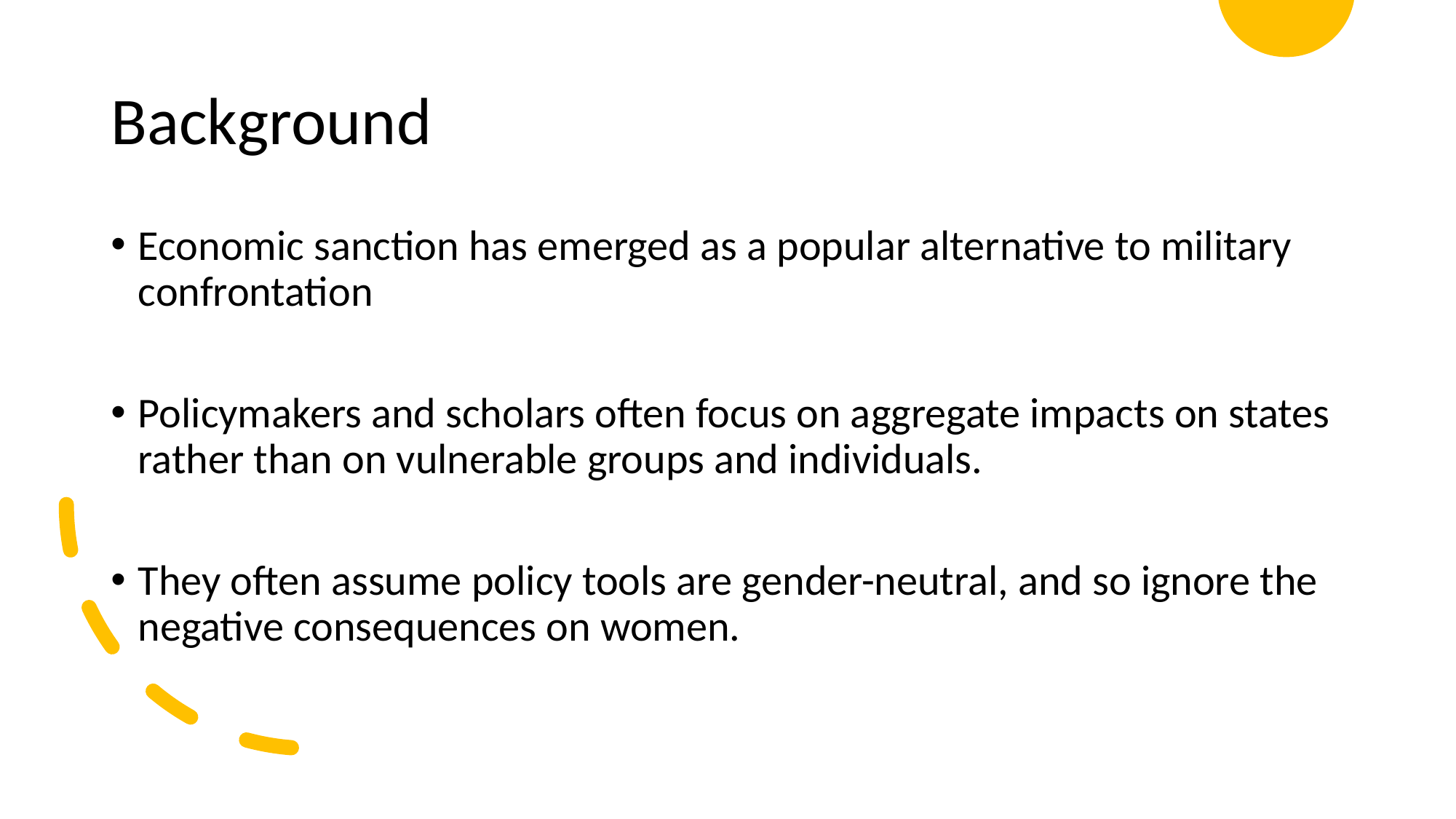

# Background
Economic sanction has emerged as a popular alternative to military confrontation

Policymakers and scholars often focus on aggregate impacts on states rather than on vulnerable groups and individuals.

They often assume policy tools are gender-neutral, and so ignore the negative consequences on women.